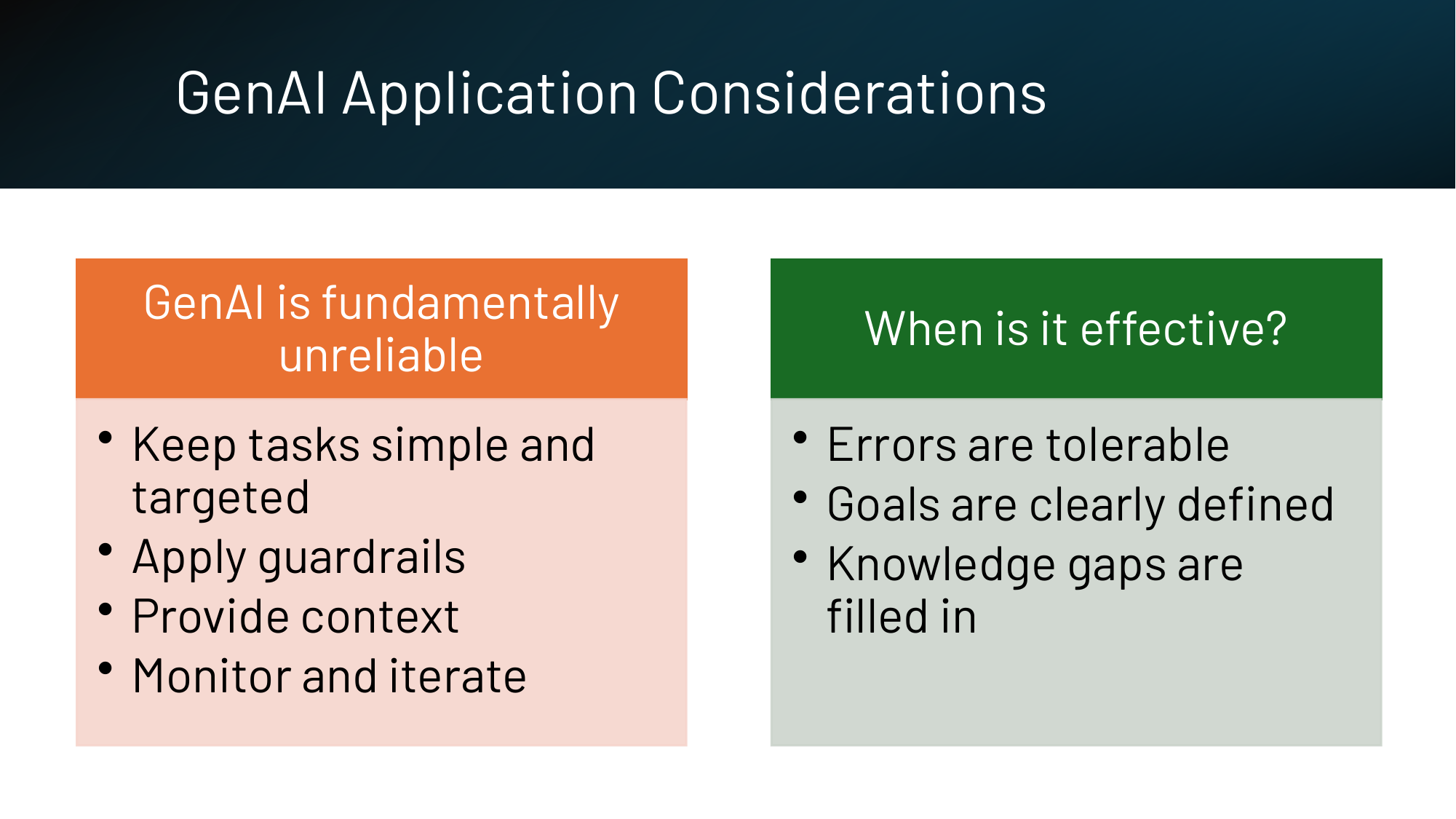

# GenAI Application Considerations
GenAI is fundamentally unreliable
Keep tasks simple and targeted
Apply guardrails
Provide context
Monitor and iterate
When is it effective?
Errors are tolerable
Goals are clearly defined
Knowledge gaps are filled in